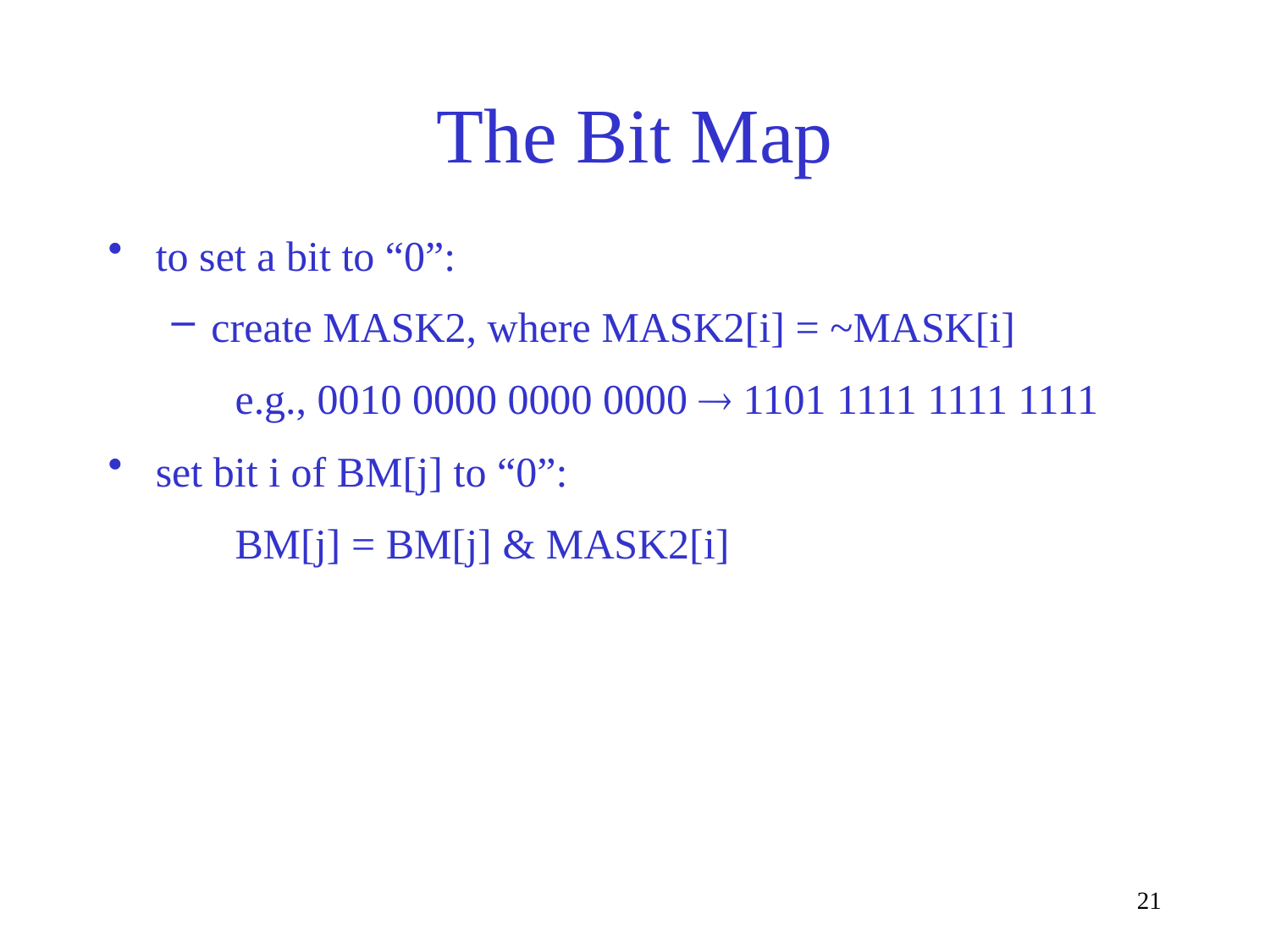

# The Bit Map
to set a bit to “0”:
create MASK2, where MASK2[i] = ~MASK[i]
e.g., 0010 0000 0000 0000 → 1101 1111 1111 1111
set bit i of BM[j] to “0”:
BM[j] = BM[j] & MASK2[i]

21